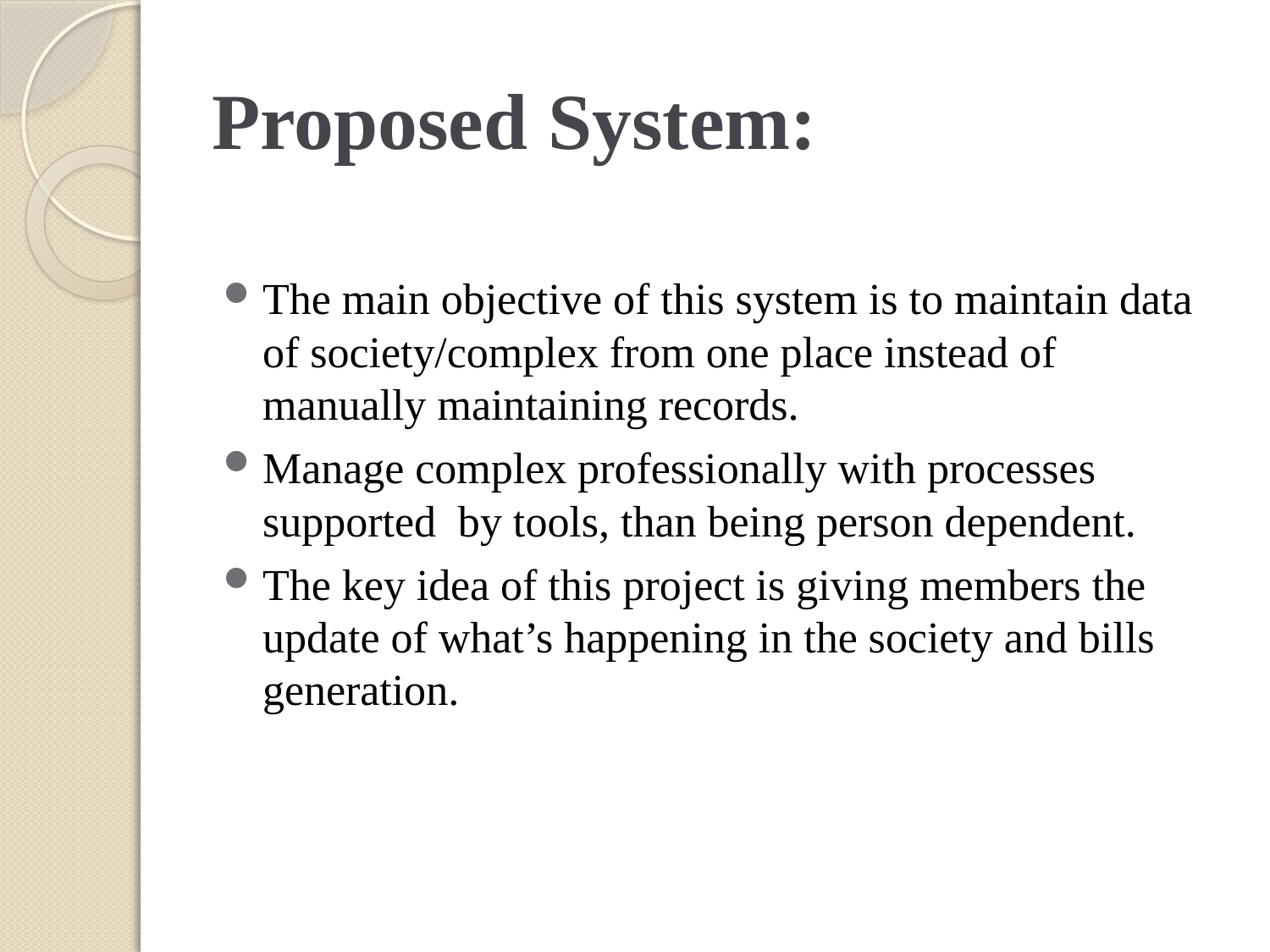

# Proposed System:
The main objective of this system is to maintain data of society/complex from one place instead of manually maintaining records.
Manage complex professionally with processes supported  by tools, than being person dependent.
The key idea of this project is giving members the update of what’s happening in the society and bills generation.